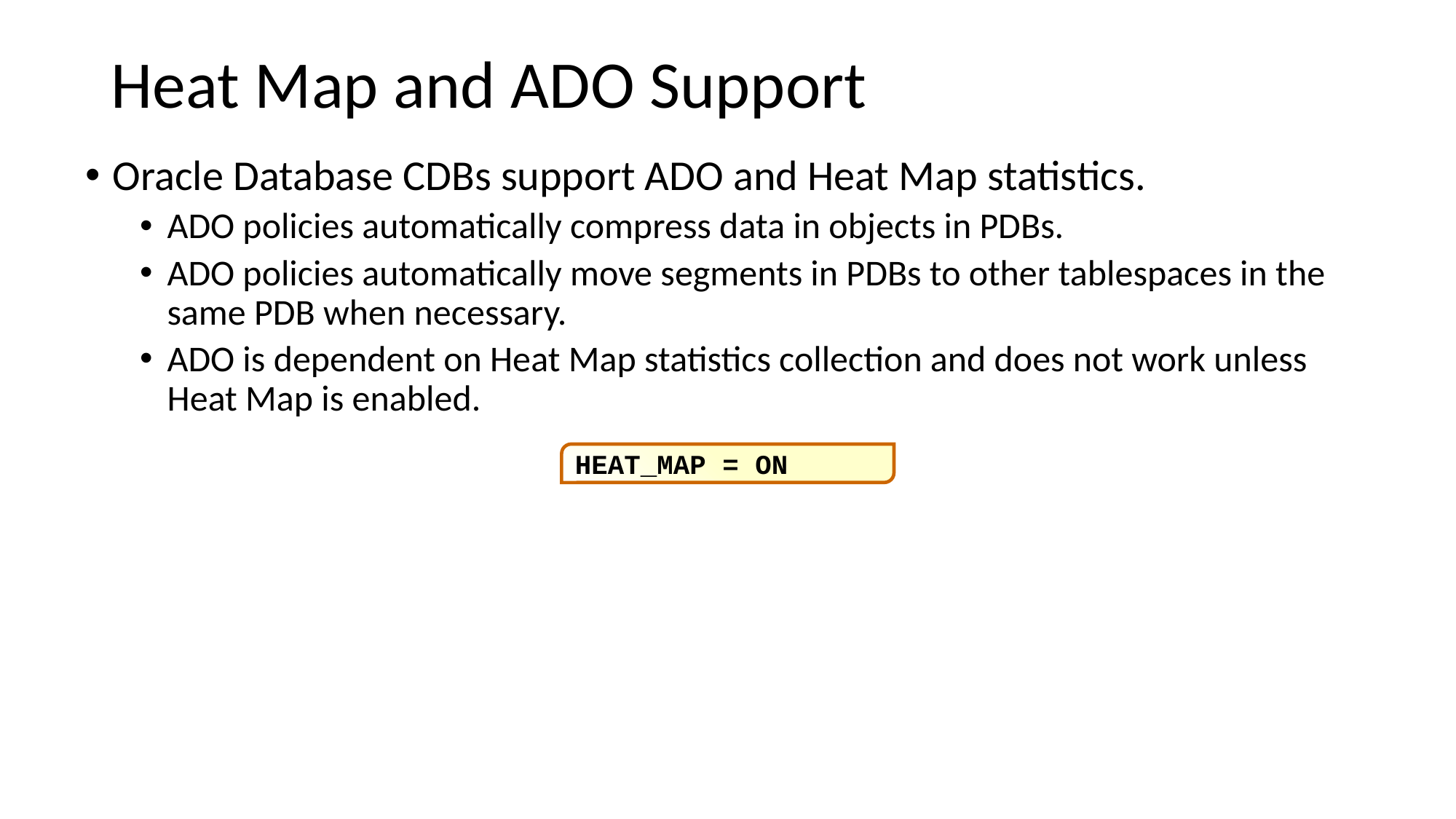

# Heat Map and ADO Support
Oracle Database CDBs support ADO and Heat Map statistics.
ADO policies automatically compress data in objects in PDBs.
ADO policies automatically move segments in PDBs to other tablespaces in the same PDB when necessary.
ADO is dependent on Heat Map statistics collection and does not work unless Heat Map is enabled.
HEAT_MAP = ON